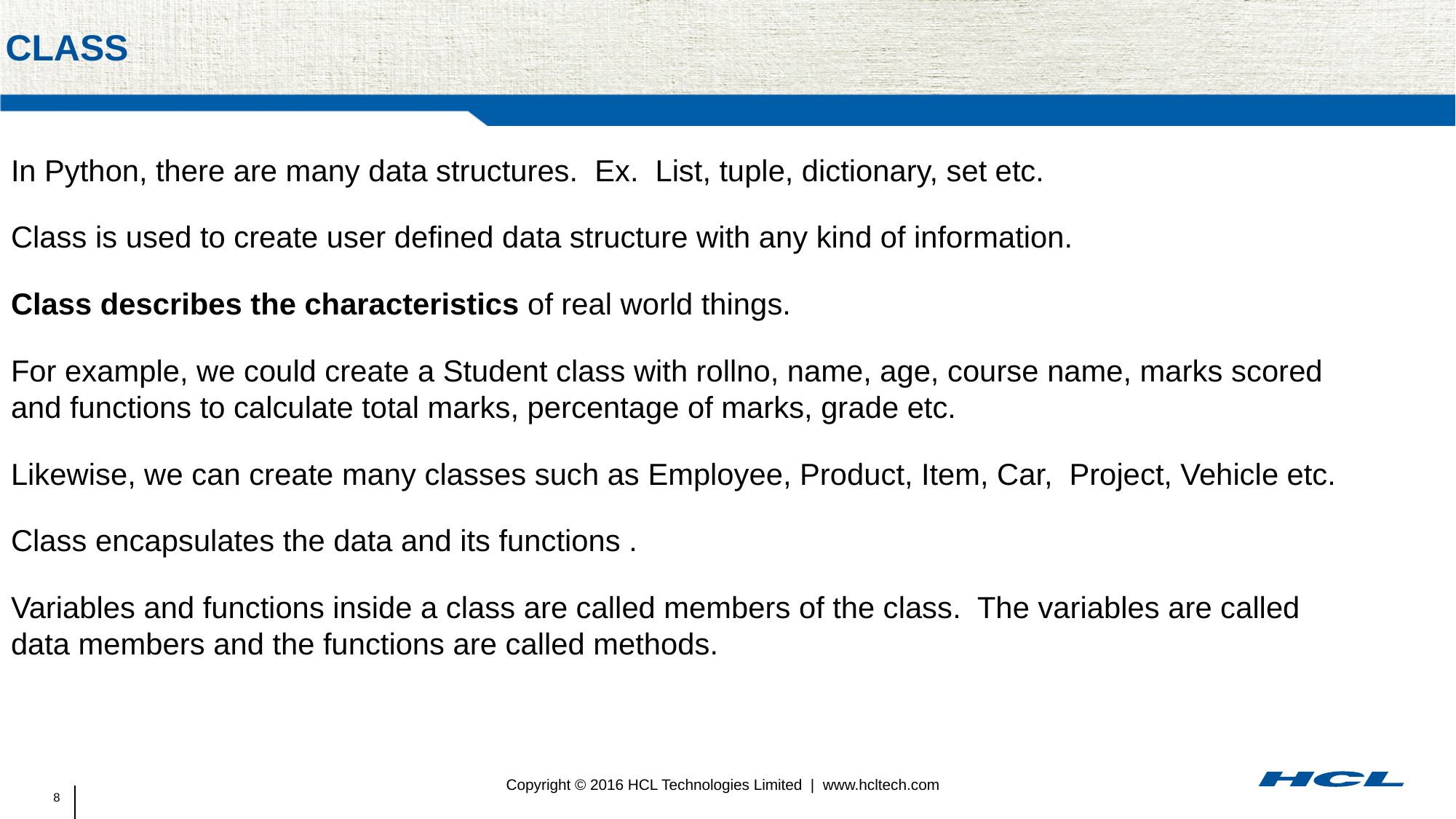

# class
In Python, there are many data structures.  Ex.  List, tuple, dictionary, set etc.
Class is used to create user defined data structure with any kind of information.
Class describes the characteristics of real world things.
For example, we could create a Student class with rollno, name, age, course name, marks scored and functions to calculate total marks, percentage of marks, grade etc.
Likewise, we can create many classes such as Employee, Product, Item, Car,  Project, Vehicle etc.
Class encapsulates the data and its functions .
Variables and functions inside a class are called members of the class.  The variables are called data members and the functions are called methods.